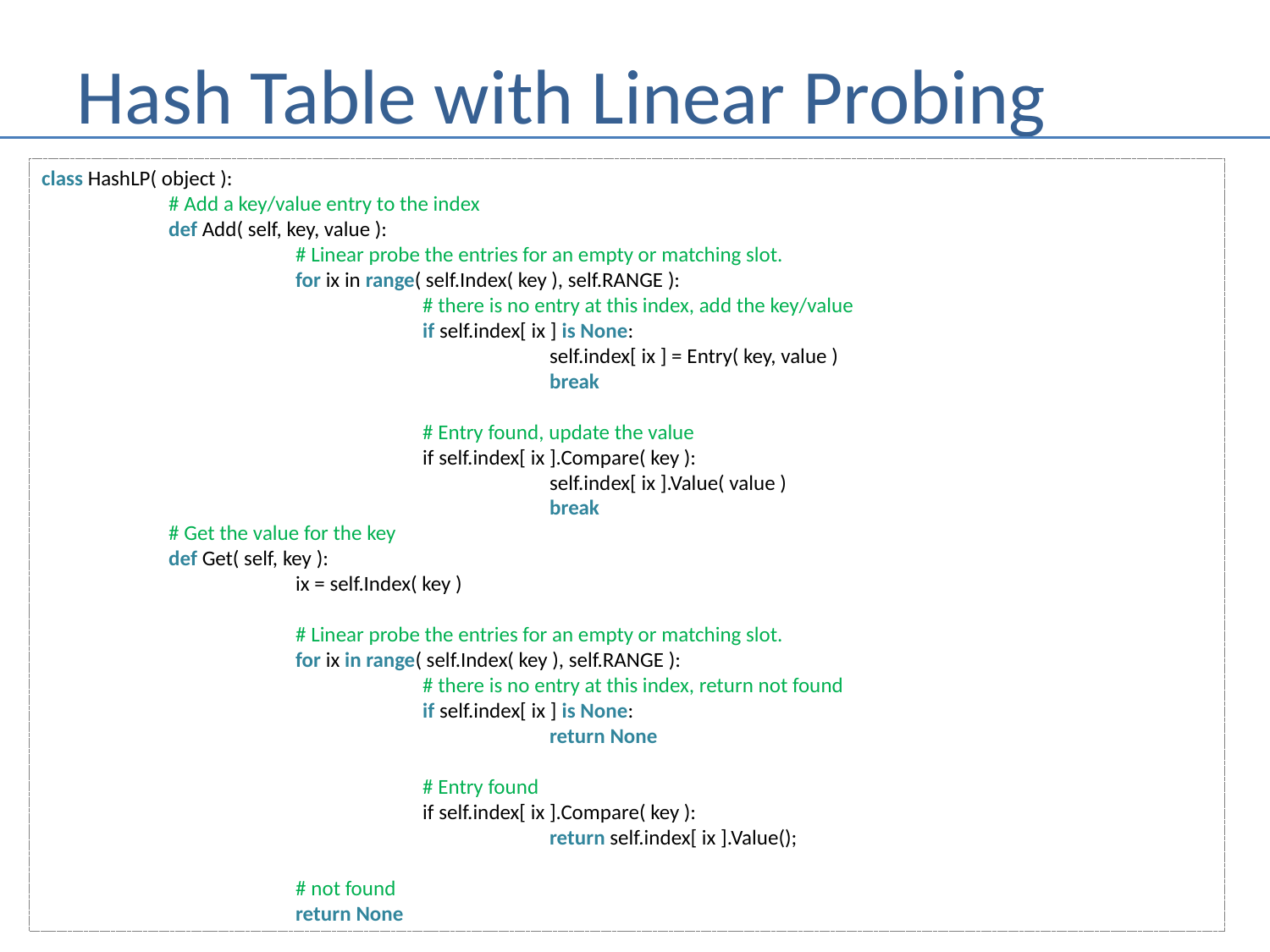

# Hash Table with Linear Probing
class HashLP( object ):
	# Add a key/value entry to the index
	def Add( self, key, value ):
		# Linear probe the entries for an empty or matching slot.
		for ix in range( self.Index( key ), self.RANGE ):
			# there is no entry at this index, add the key/value
			if self.index[ ix ] is None:
				self.index[ ix ] = Entry( key, value )
				break

			# Entry found, update the value
			if self.index[ ix ].Compare( key ):
				self.index[ ix ].Value( value )
				break
	# Get the value for the key
	def Get( self, key ):
		ix = self.Index( key )

		# Linear probe the entries for an empty or matching slot.
		for ix in range( self.Index( key ), self.RANGE ):
			# there is no entry at this index, return not found
			if self.index[ ix ] is None:
				return None

			# Entry found
			if self.index[ ix ].Compare( key ):
				return self.index[ ix ].Value();

		# not found
		return None